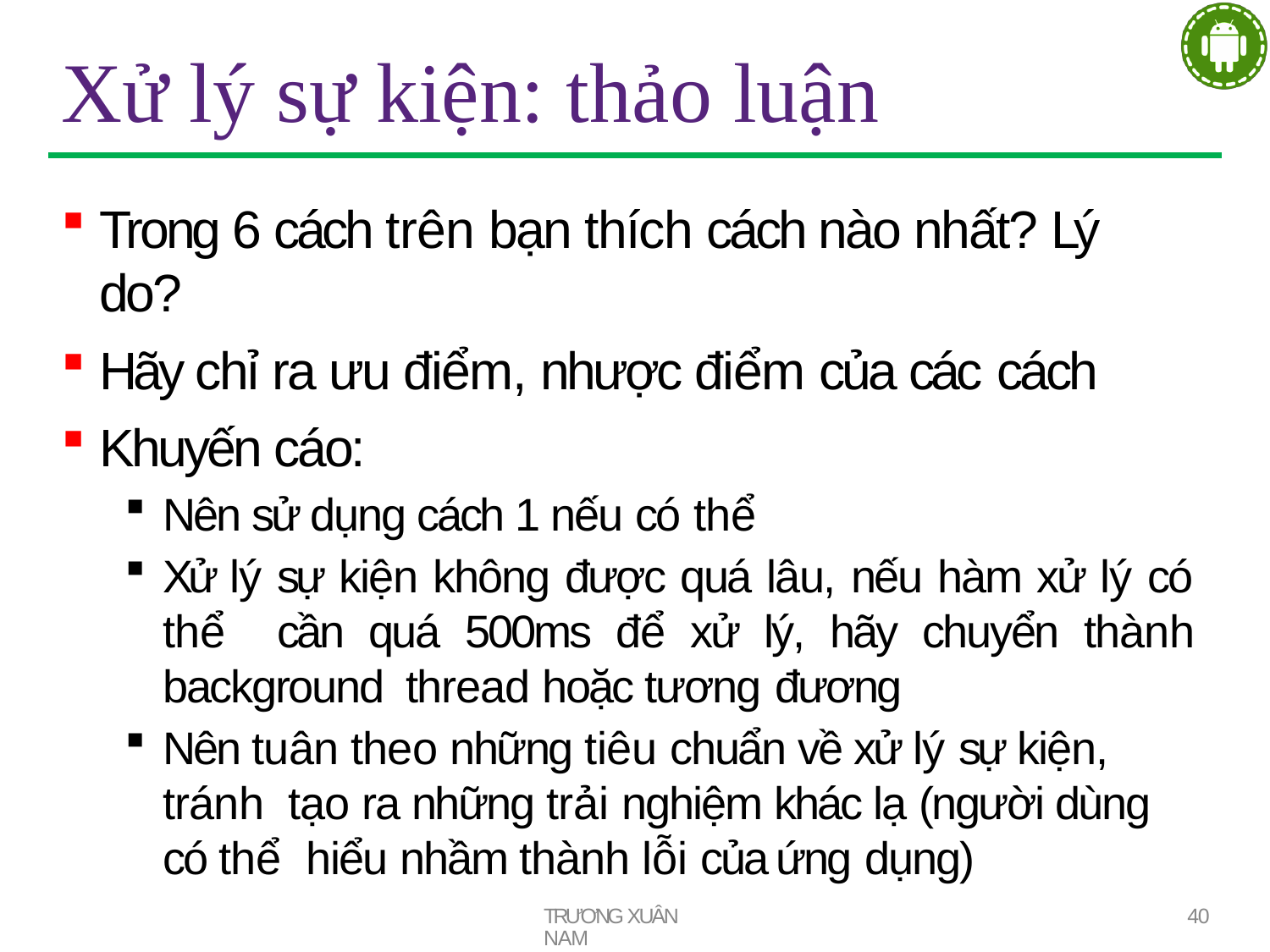

# Xử lý sự kiện: thảo luận
Trong 6 cách trên bạn thích cách nào nhất? Lý do?
Hãy chỉ ra ưu điểm, nhược điểm của các cách
Khuyến cáo:
Nên sử dụng cách 1 nếu có thể
Xử lý sự kiện không được quá lâu, nếu hàm xử lý có thể  cần quá 500ms để xử lý, hãy chuyển thành background  thread hoặc tương đương
Nên tuân theo những tiêu chuẩn về xử lý sự kiện, tránh  tạo ra những trải nghiệm khác lạ (người dùng có thể  hiểu nhầm thành lỗi của ứng dụng)
TRƯƠNG XUÂN NAM
40